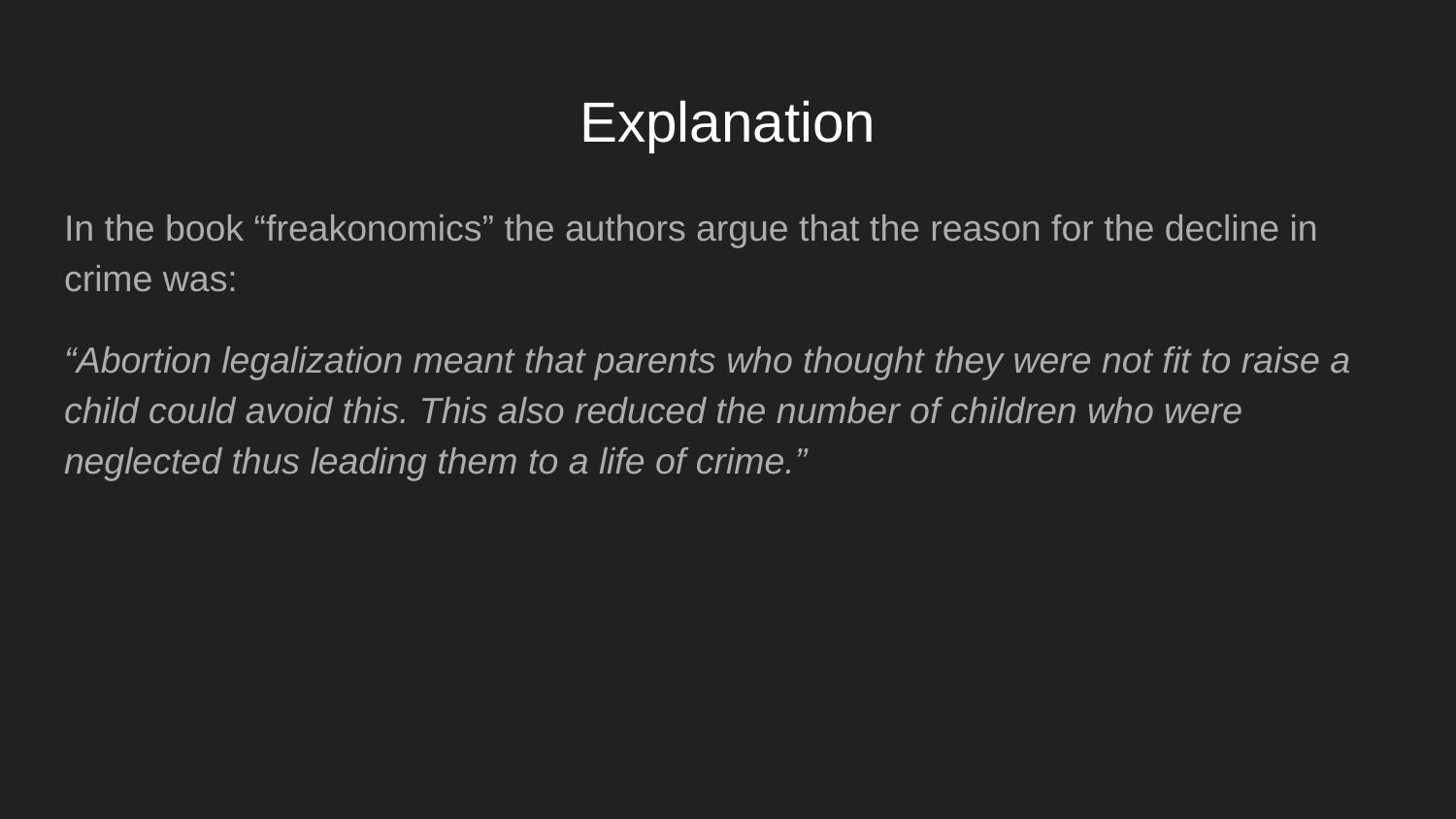

# Explanation
In the book “freakonomics” the authors argue that the reason for the decline in crime was:
“Abortion legalization meant that parents who thought they were not fit to raise a child could avoid this. This also reduced the number of children who were neglected thus leading them to a life of crime.”